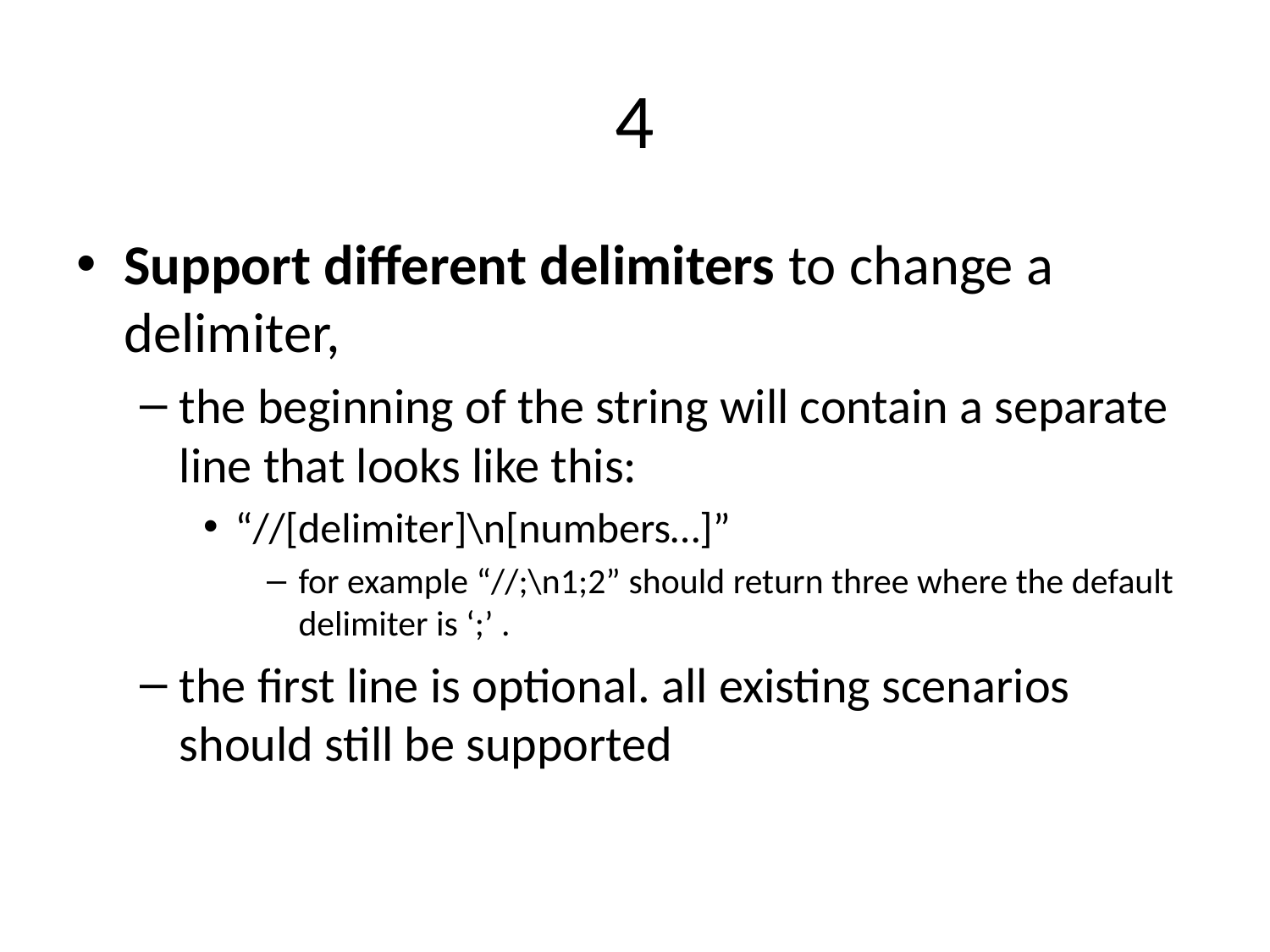

# 4
Support different delimiters to change a delimiter,
the beginning of the string will contain a separate line that looks like this:
“//[delimiter]\n[numbers…]”
for example “//;\n1;2” should return three where the default delimiter is ‘;’ .
the first line is optional. all existing scenarios should still be supported